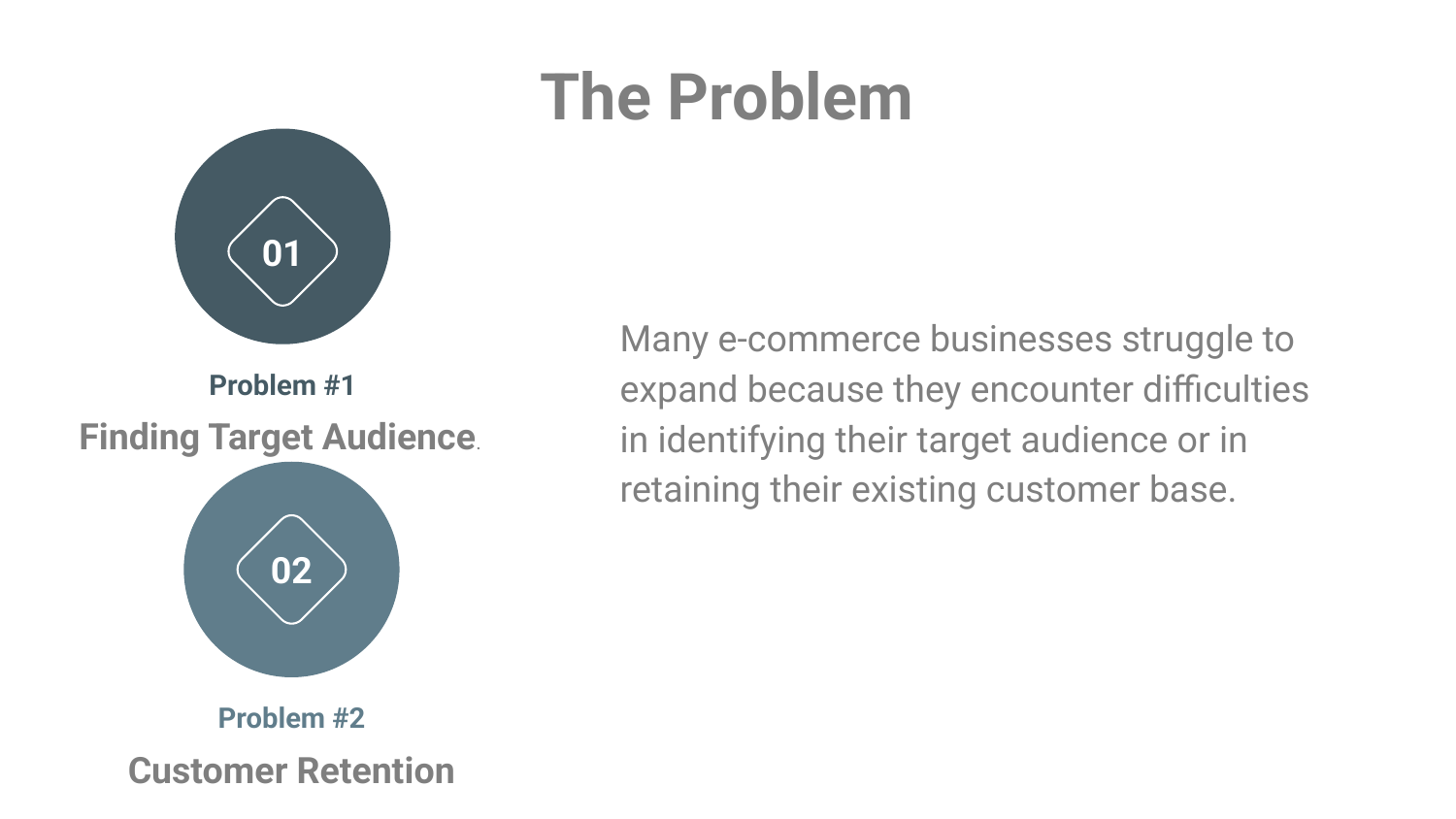

# The Problem

01
Many e-commerce businesses struggle to expand because they encounter difficulties in identifying their target audience or in retaining their existing customer base.
Problem #1
Finding Target Audience.

02
Problem #2
Customer Retention